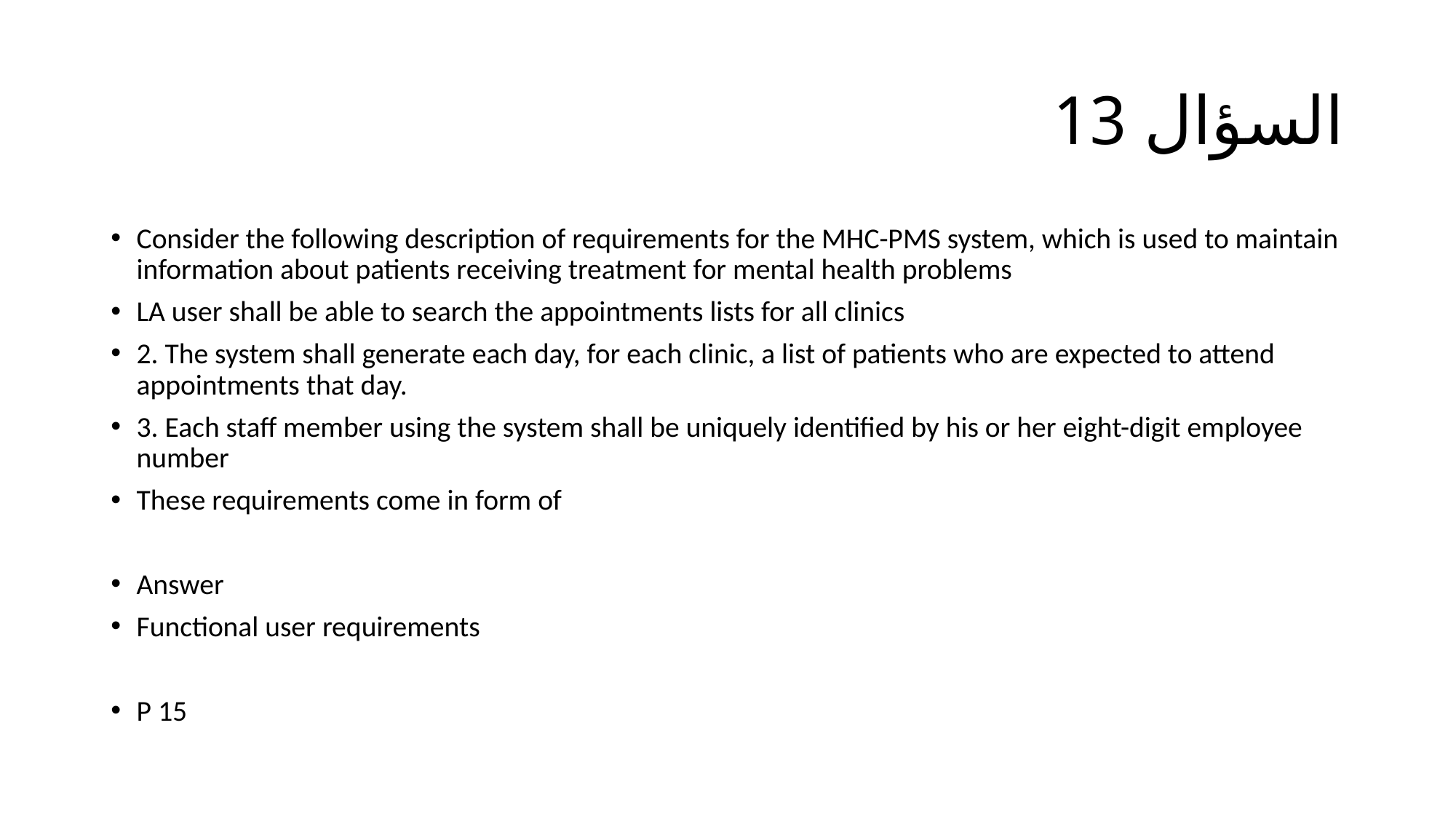

# السؤال 13
Consider the following description of requirements for the MHC-PMS system, which is used to maintain information about patients receiving treatment for mental health problems
LA user shall be able to search the appointments lists for all clinics
2. The system shall generate each day, for each clinic, a list of patients who are expected to attend appointments that day.
3. Each staff member using the system shall be uniquely identified by his or her eight-digit employee number
These requirements come in form of

Answer
Functional user requirements

P 15